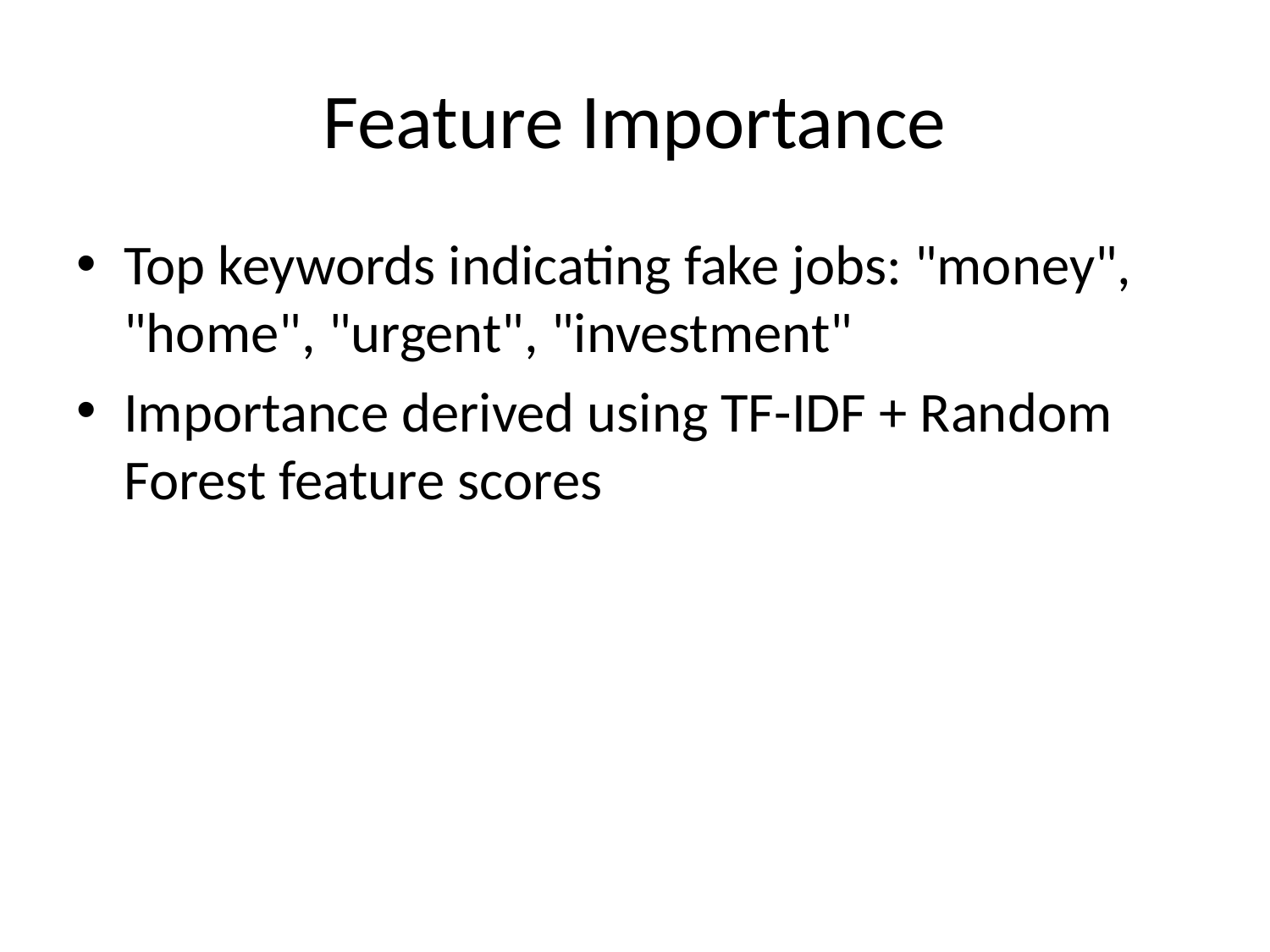

# Feature Importance
Top keywords indicating fake jobs: "money", "home", "urgent", "investment"
Importance derived using TF-IDF + Random Forest feature scores